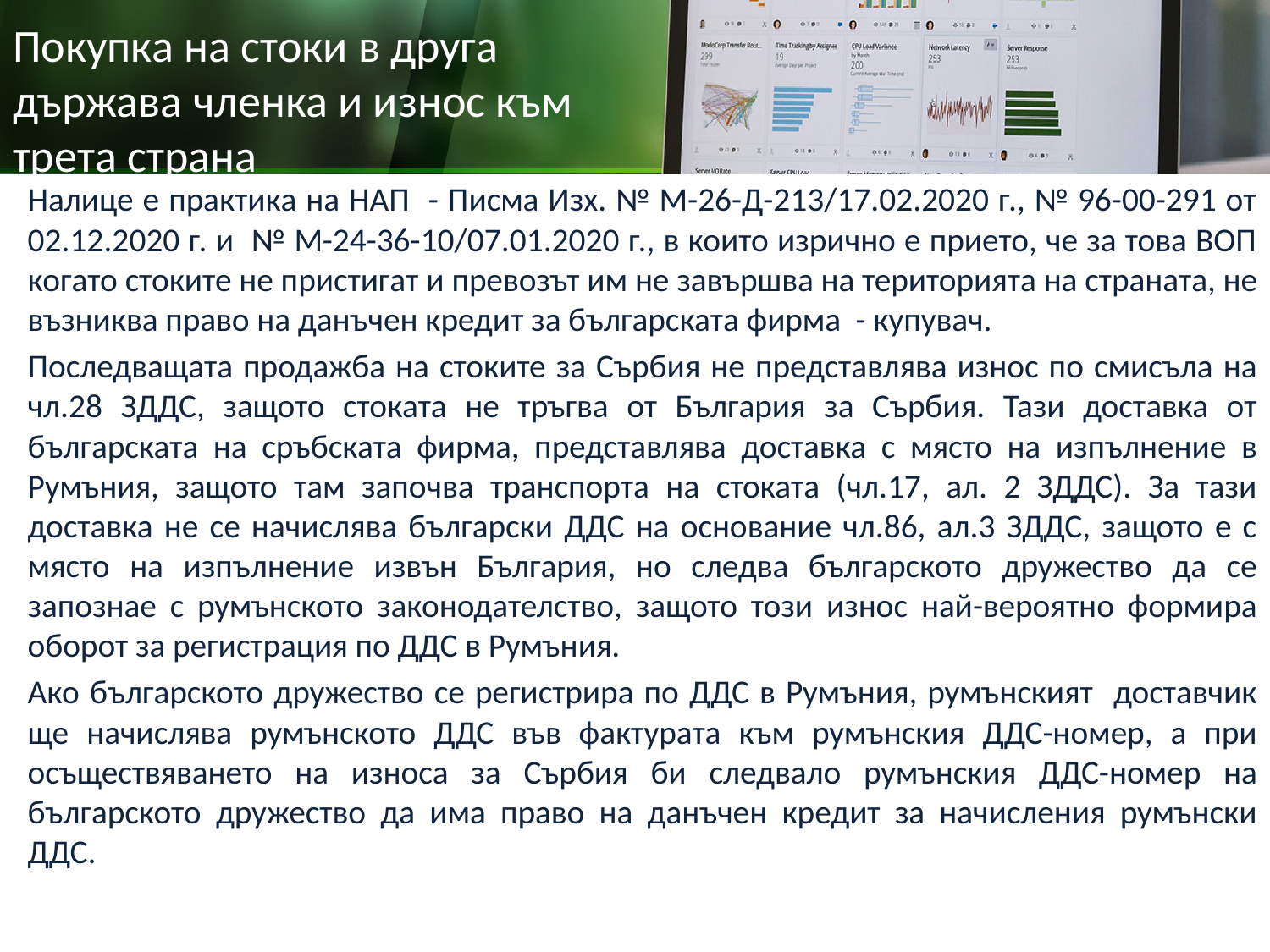

# Покупка на стоки в друга държава членка и износ към трета страна
Налице е практика на НАП  - Писма Изх. № М-26-Д-213/17.02.2020 г., № 96-00-291 от 02.12.2020 г. и  № М-24-36-10/07.01.2020 г., в които изрично е прието, че за това ВОП когато стоките не пристигат и превозът им не завършва на територията на страната, не възниква право на данъчен кредит за българската фирма  - купувач.
Последващата продажба на стоките за Сърбия не представлява износ по смисъла на чл.28 ЗДДС, защото стоката не тръгва от България за Сърбия. Тази доставка от българската на сръбската фирма, представлява доставка с място на изпълнение в Румъния, защото там започва транспорта на стоката (чл.17, ал. 2 ЗДДС). За тази доставка не се начислява български ДДС на основание чл.86, ал.3 ЗДДС, защото е с място на изпълнение извън България, но следва българското дружество да се запознае с румънското законодателство, защото този износ най-вероятно формира оборот за регистрация по ДДС в Румъния.
Ако българското дружество се регистрира по ДДС в Румъния, румънският  доставчик ще начислява румънското ДДС във фактурата към румънския ДДС-номер, а при осъществяването на износа за Сърбия би следвало румънския ДДС-номер на българското дружество да има право на данъчен кредит за начисления румънски ДДС.